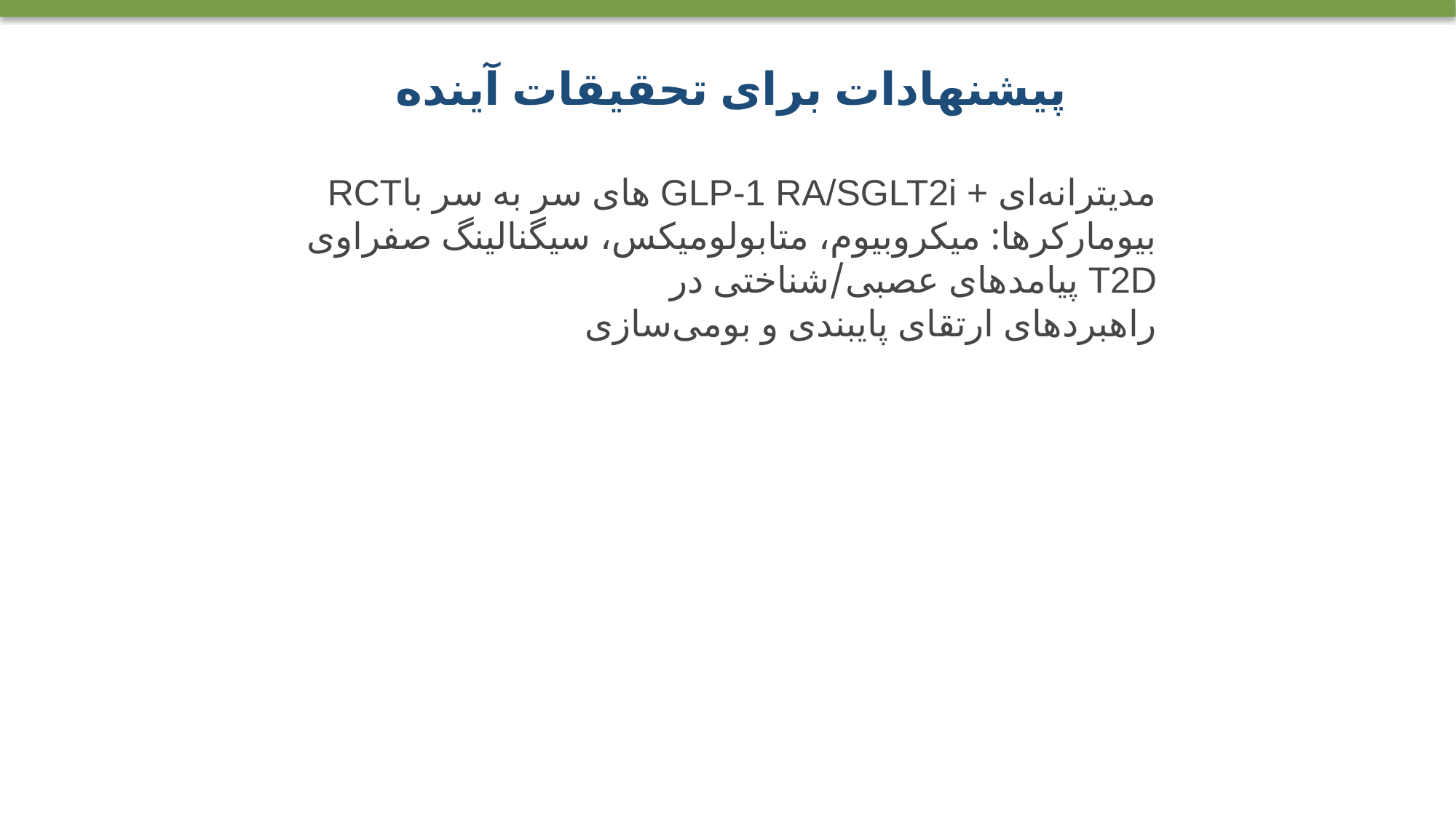

پیشنهادات برای تحقیقات آینده
RCTهای سر به سر با GLP-1 RA/SGLT2i + مدیترانه‌ای
بیومارکرها: میکروبیوم، متابولومیکس، سیگنالینگ صفراوی
پیامدهای عصبی/شناختی در T2D
راهبردهای ارتقای پایبندی و بومی‌سازی